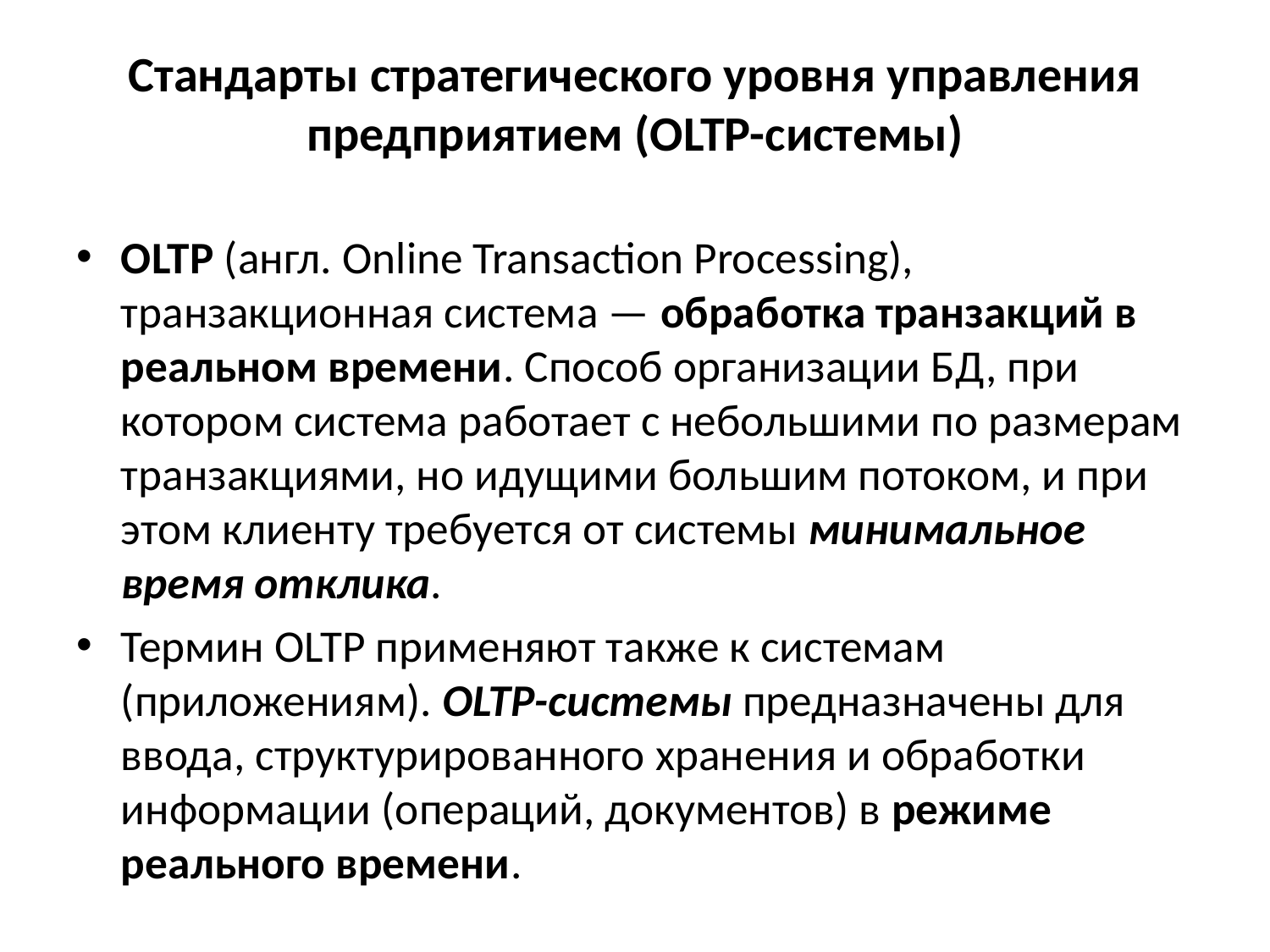

# Стандарты стратегического уровня управления предприятием (OLTP-системы)
OLTP (англ. Online Transaction Processing), транзакционная система — обработка транзакций в реальном времени. Способ организации БД, при котором система работает с небольшими по размерам транзакциями, но идущими большим потоком, и при этом клиенту требуется от системы минимальное время отклика.
Термин OLTP применяют также к системам (приложениям). OLTP-системы предназначены для ввода, структурированного хранения и обработки информации (операций, документов) в режиме реального времени.